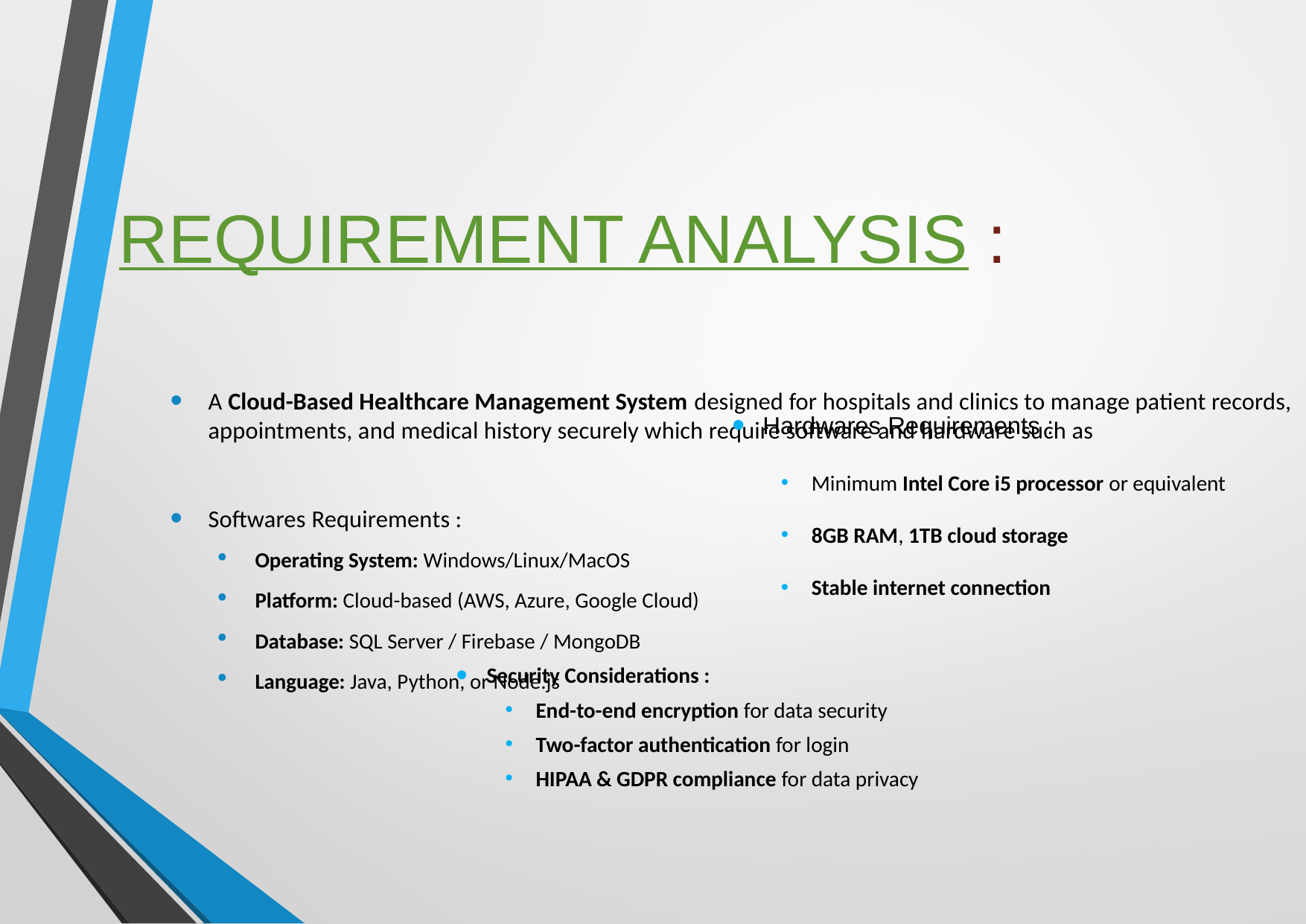

# REQUIREMENT ANALYSIS :
A Cloud-Based Healthcare Management System designed for hospitals and clinics to manage patient records, appointments, and medical history securely which require software and hardware such as

Softwares Requirements :
Operating System: Windows/Linux/MacOS
Platform: Cloud-based (AWS, Azure, Google Cloud)
Database: SQL Server / Firebase / MongoDB
Language: Java, Python, or Node.js

Hardwares Requirements :

Minimum Intel Core i5 processor or equivalent

8GB RAM, 1TB cloud storage

Stable internet connection

Security Considerations :
End-to-end encryption for data security
Two-factor authentication for login
HIPAA & GDPR compliance for data privacy